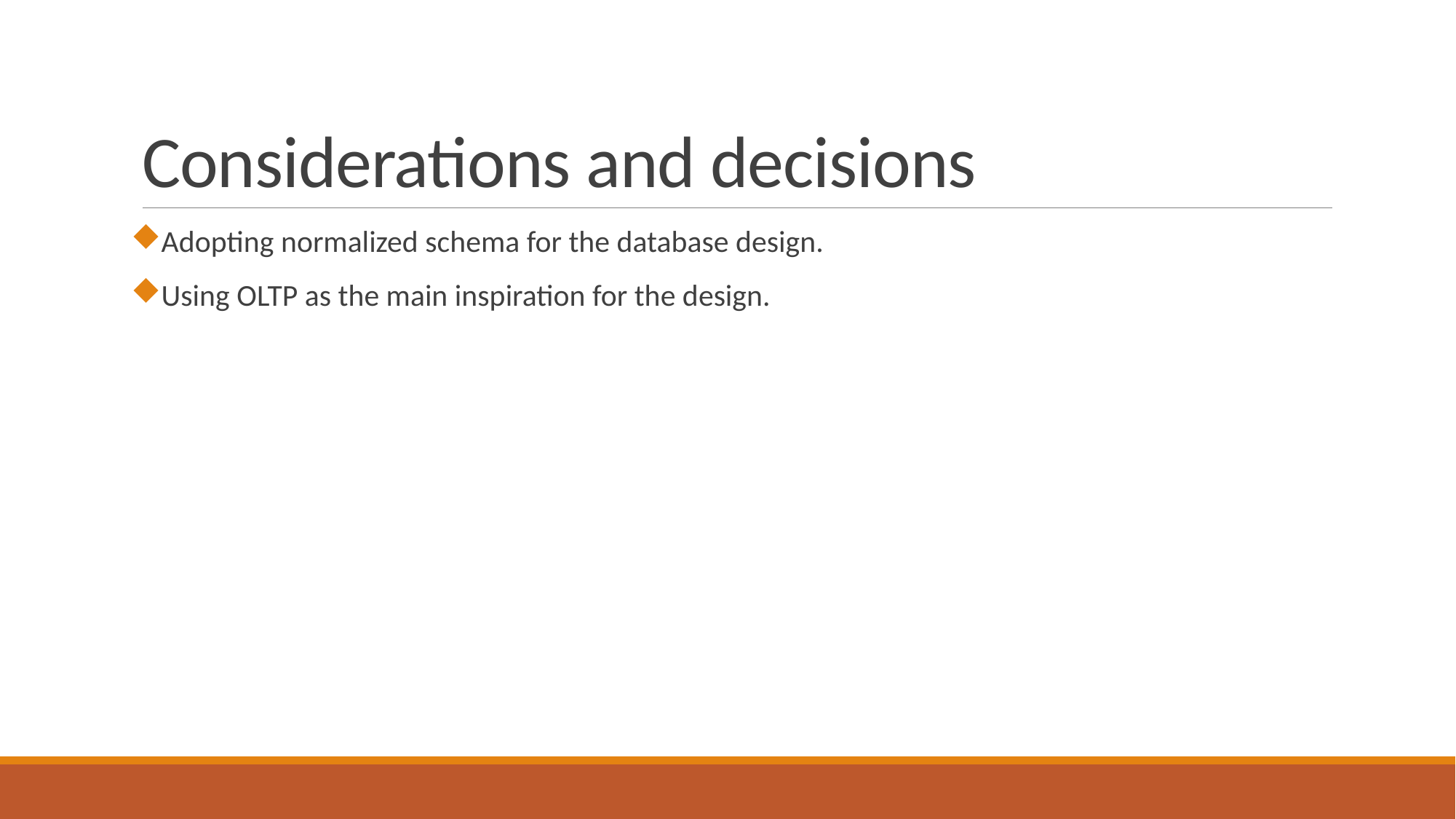

# Considerations and decisions
Adopting normalized schema for the database design.
Using OLTP as the main inspiration for the design.